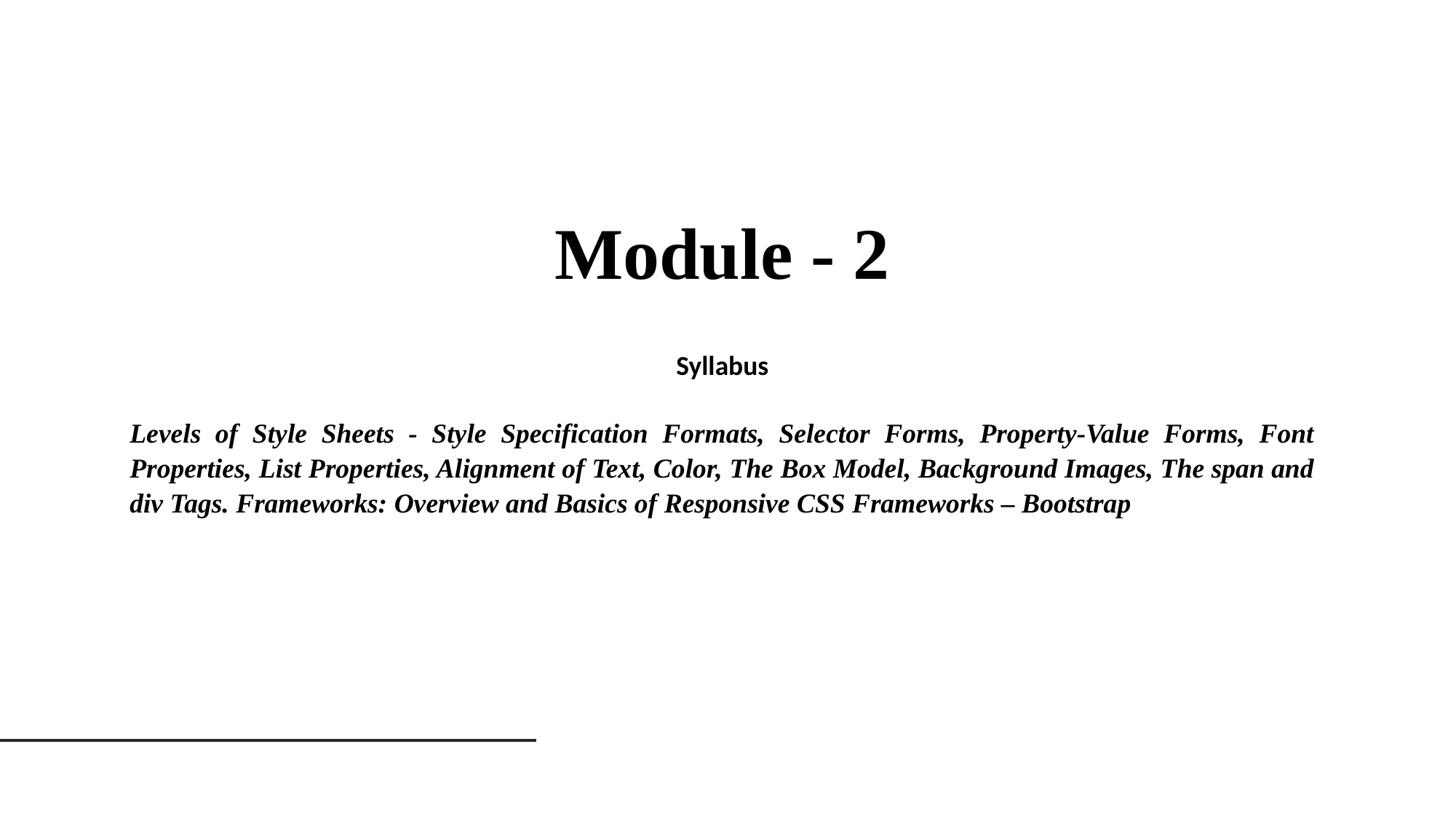

Module - 2
Syllabus

Levels of Style Sheets - Style Specification Formats, Selector Forms, Property-Value Forms, Font Properties, List Properties, Alignment of Text, Color, The Box Model, Background Images, The span and div Tags. Frameworks: Overview and Basics of Responsive CSS Frameworks – Bootstrap